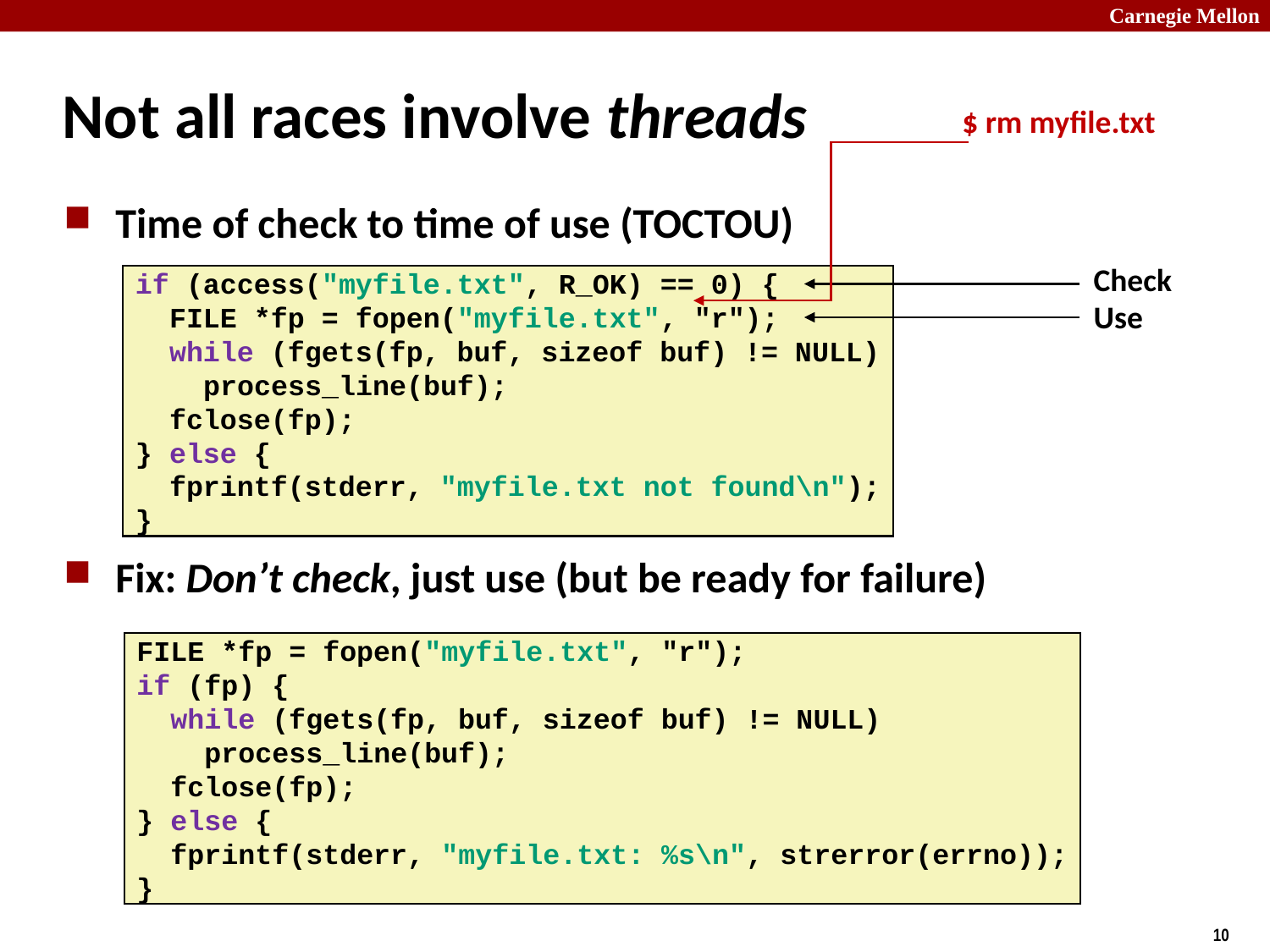

# Not all races involve threads
$ rm myfile.txt
Time of check to time of use (TOCTOU)

Fix: Don’t check, just use (but be ready for failure)
Check
if (access("myfile.txt", R_OK) == 0) {
  FILE *fp = fopen("myfile.txt", "r");
  while (fgets(fp, buf, sizeof buf) != NULL)
    process_line(buf);
  fclose(fp);
} else {
  fprintf(stderr, "myfile.txt not found\n");
}
Use
FILE *fp = fopen("myfile.txt", "r");
if (fp) {
  while (fgets(fp, buf, sizeof buf) != NULL)
    process_line(buf);
  fclose(fp);
} else {
  fprintf(stderr, "myfile.txt: %s\n", strerror(errno));
}